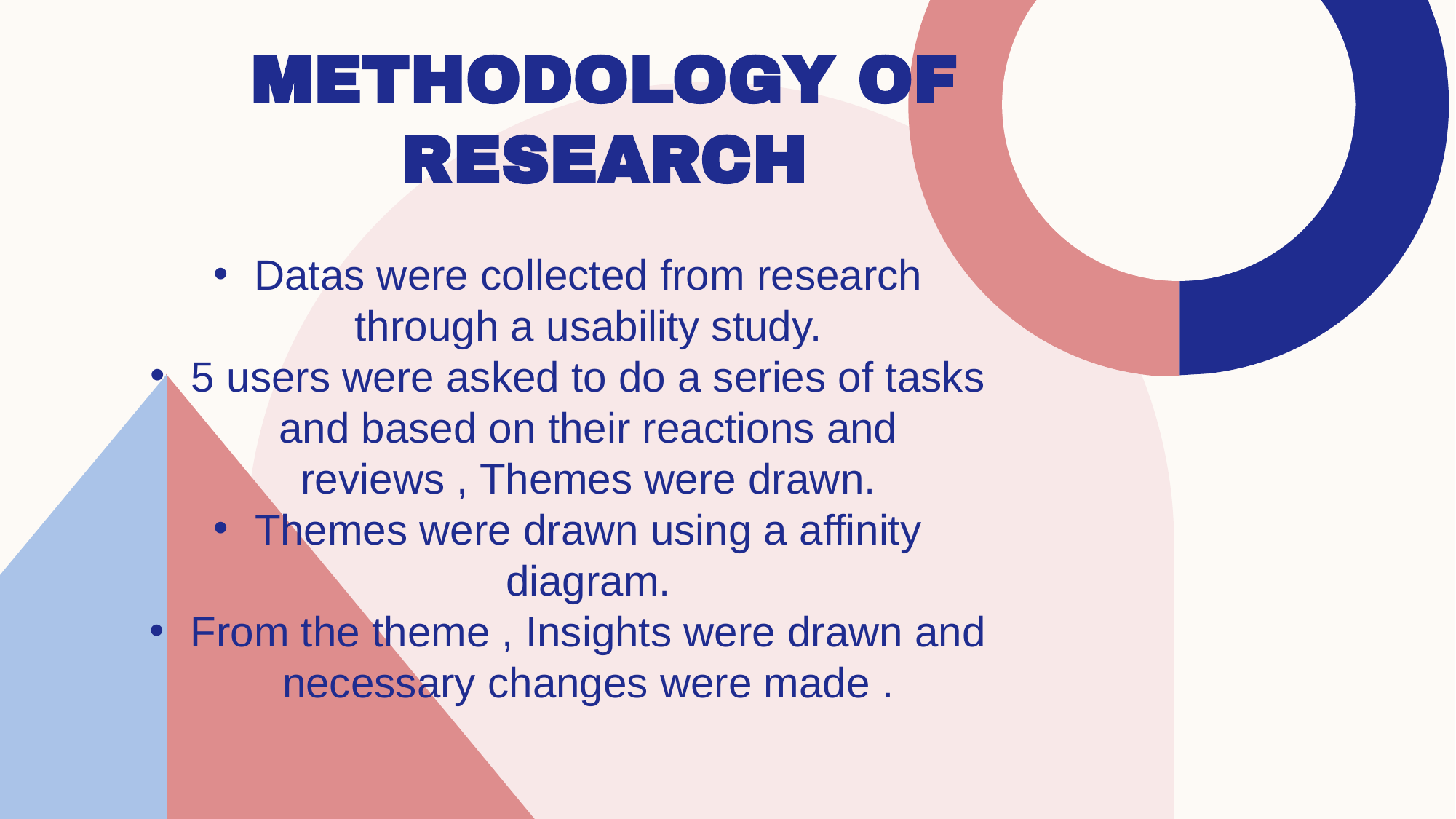

# Methodology of research
Datas were collected from research through a usability study.
5 users were asked to do a series of tasks and based on their reactions and reviews , Themes were drawn.
Themes were drawn using a affinity diagram.
From the theme , Insights were drawn and necessary changes were made .